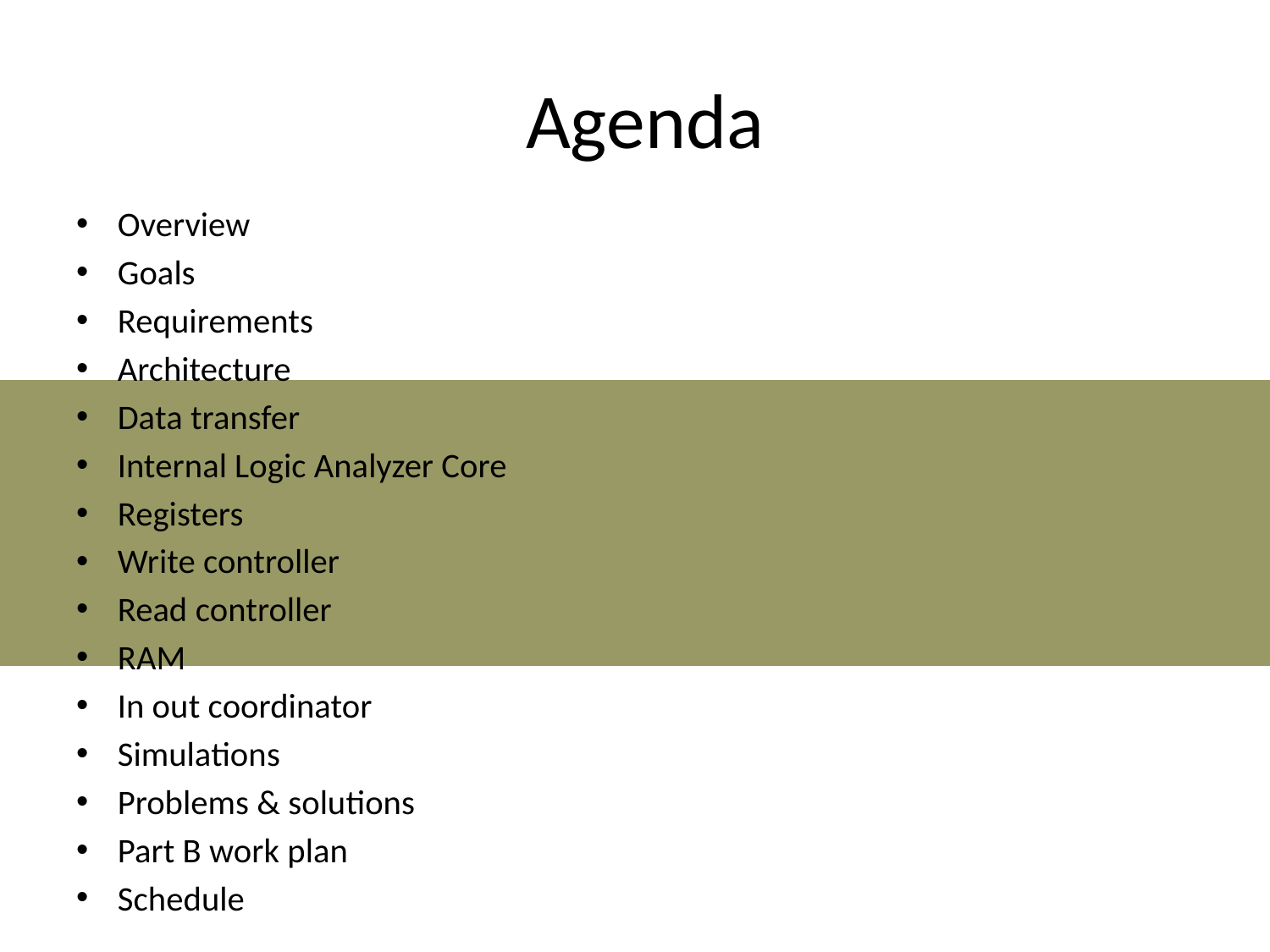

# Agenda
Overview
Goals
Requirements
Architecture
Data transfer
Internal Logic Analyzer Core
Registers
Write controller
Read controller
RAM
In out coordinator
Simulations
Problems & solutions
Part B work plan
Schedule